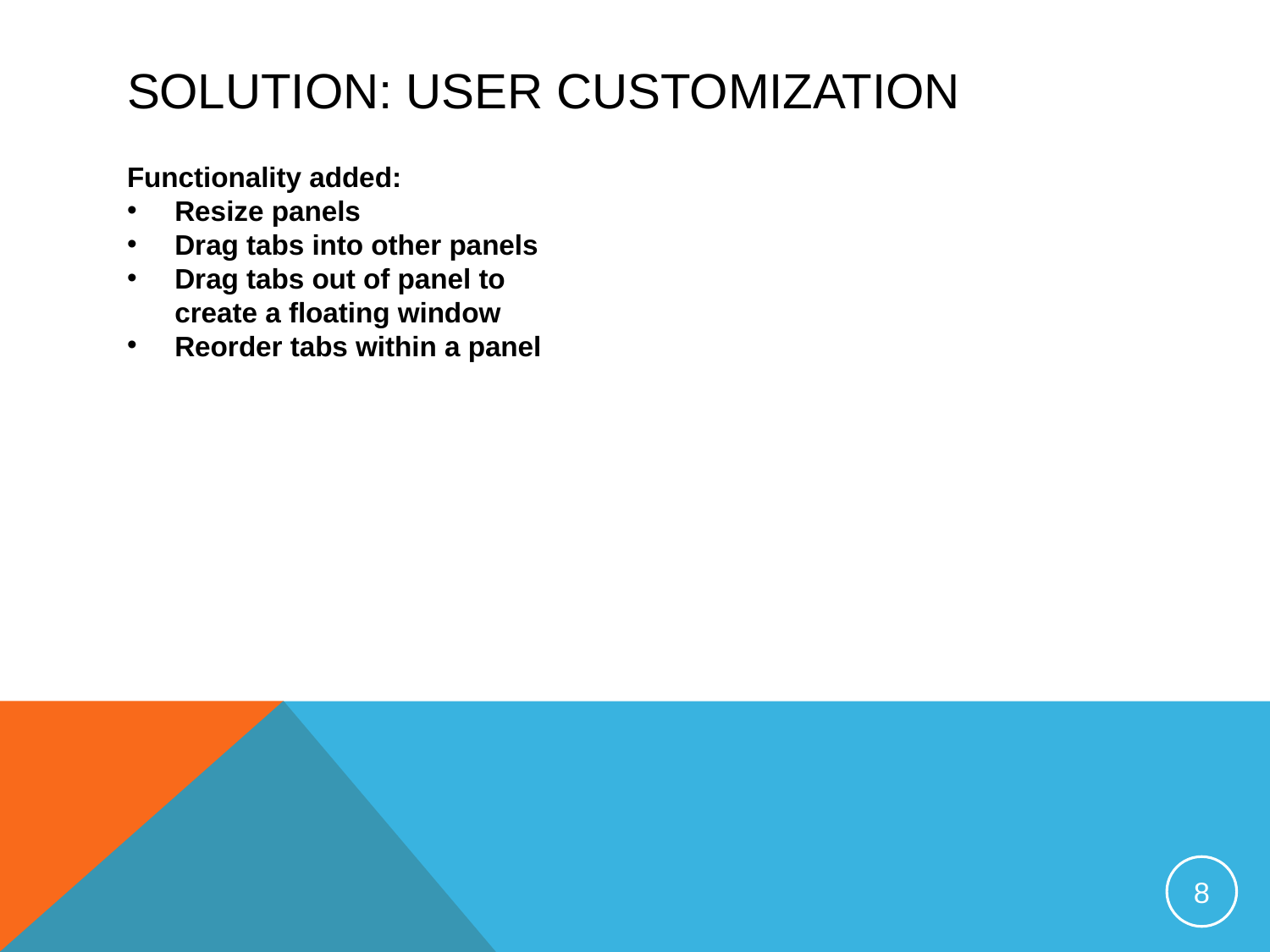

# SOLUTION: USER CUSTOMIZATION
Functionality added:
Resize panels
Drag tabs into other panels
Drag tabs out of panel to create a floating window
Reorder tabs within a panel

8